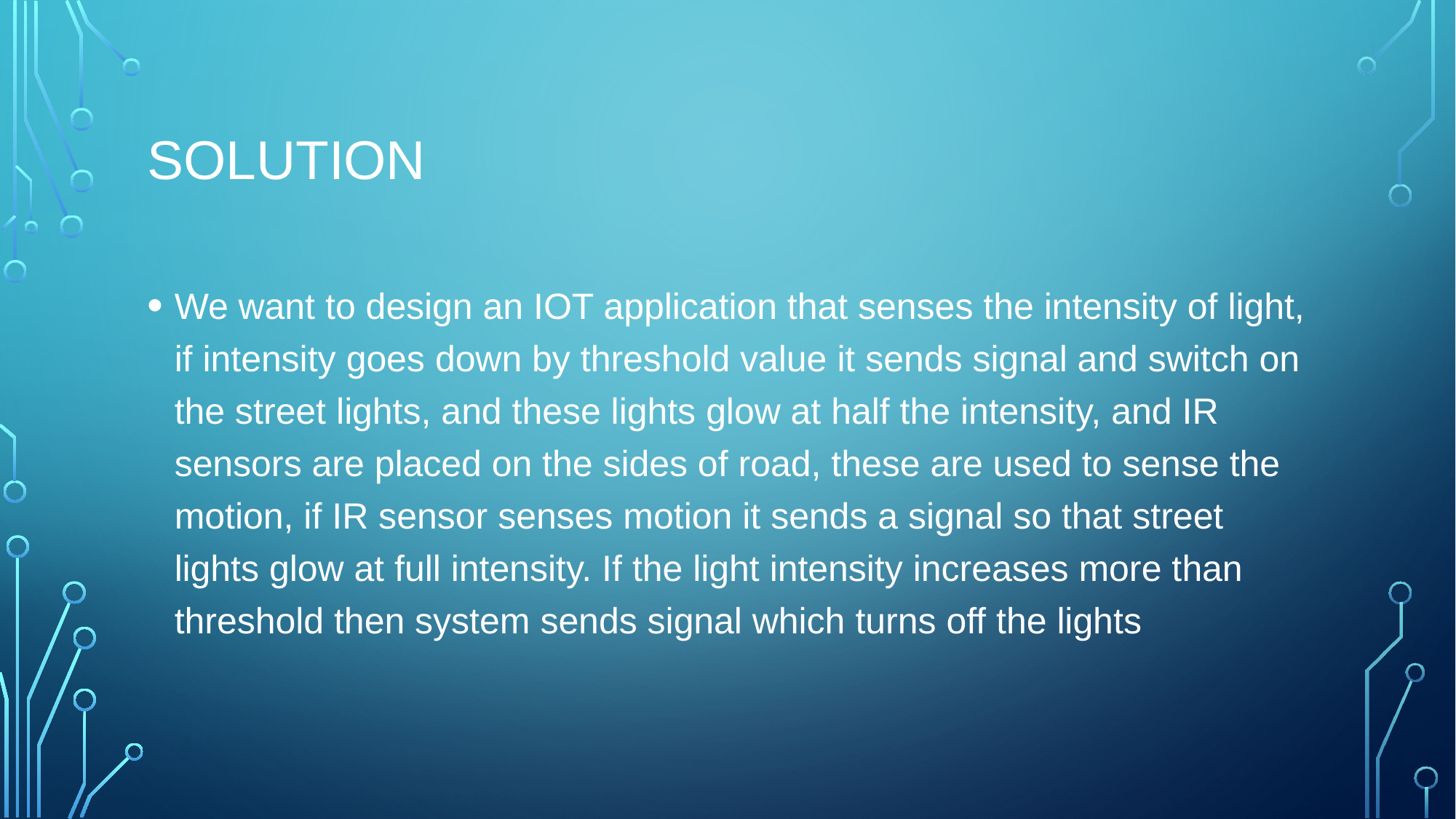

# Solution
We want to design an IOT application that senses the intensity of light, if intensity goes down by threshold value it sends signal and switch on the street lights, and these lights glow at half the intensity, and IR sensors are placed on the sides of road, these are used to sense the motion, if IR sensor senses motion it sends a signal so that street lights glow at full intensity. If the light intensity increases more than threshold then system sends signal which turns off the lights